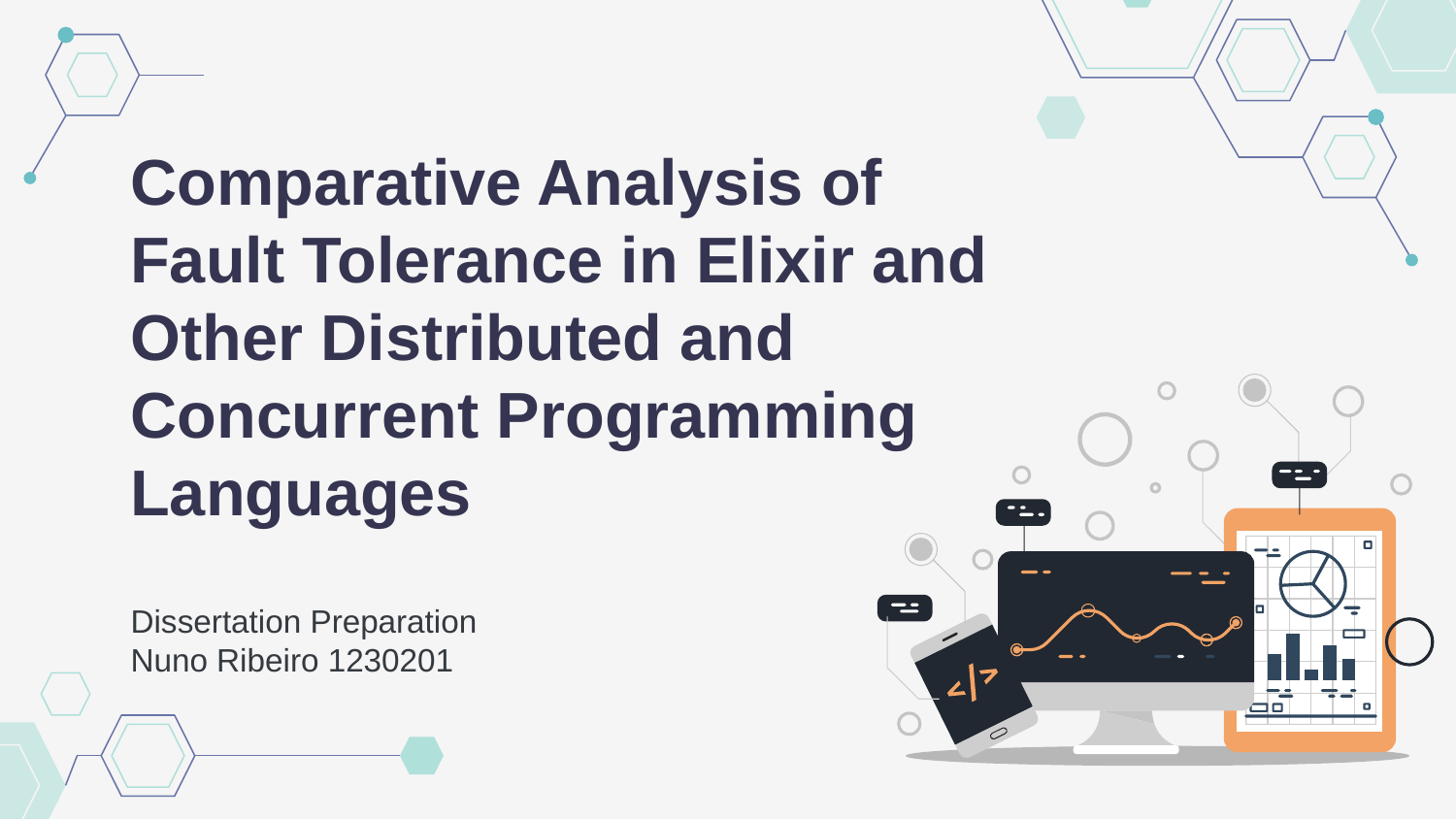

# Comparative Analysis of Fault Tolerance in Elixir and Other Distributed and Concurrent Programming Languages

Dissertation Preparation
Nuno Ribeiro 1230201